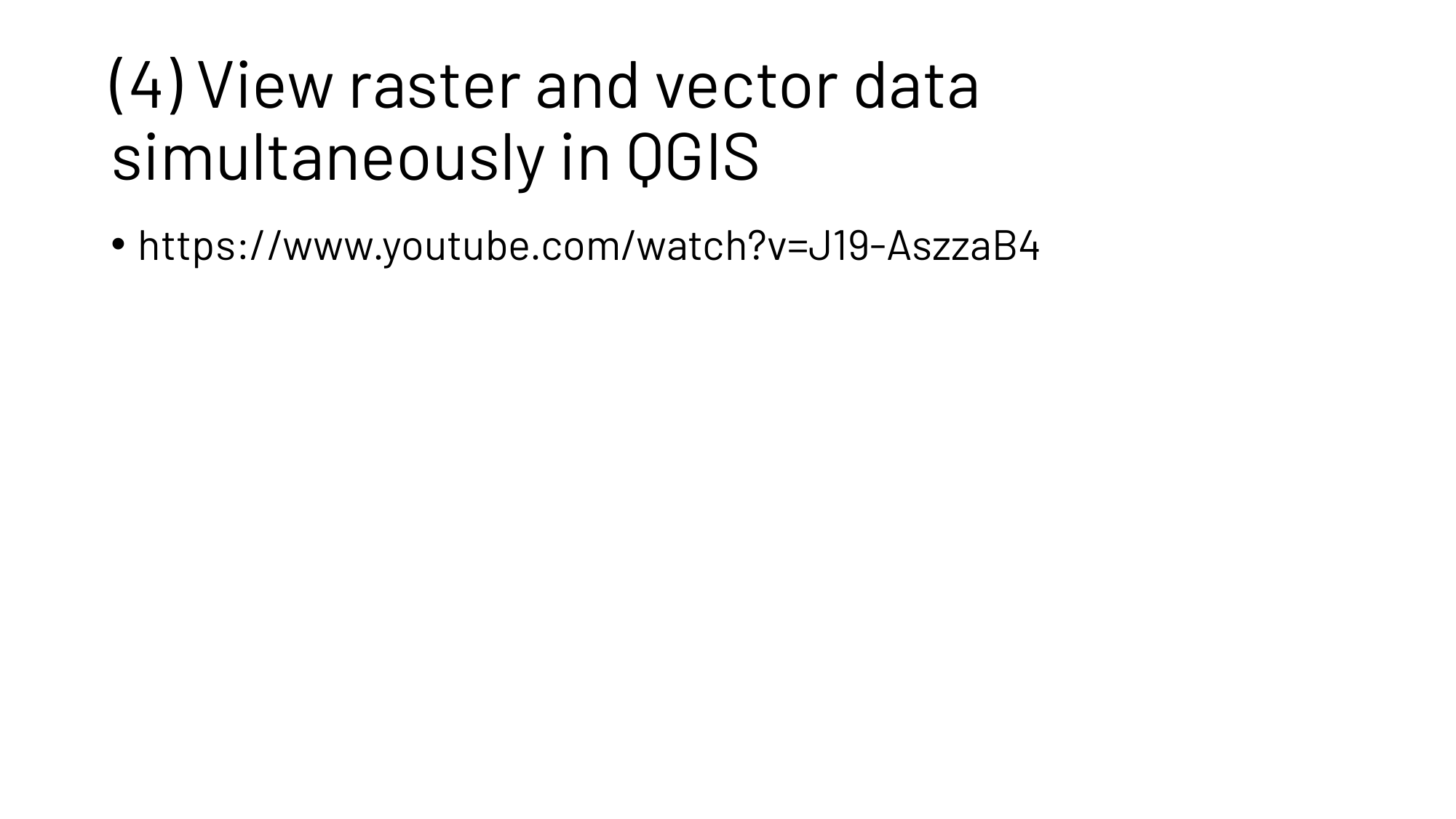

# (4) View raster and vector data simultaneously in QGIS
https://www.youtube.com/watch?v=J19-AszzaB4